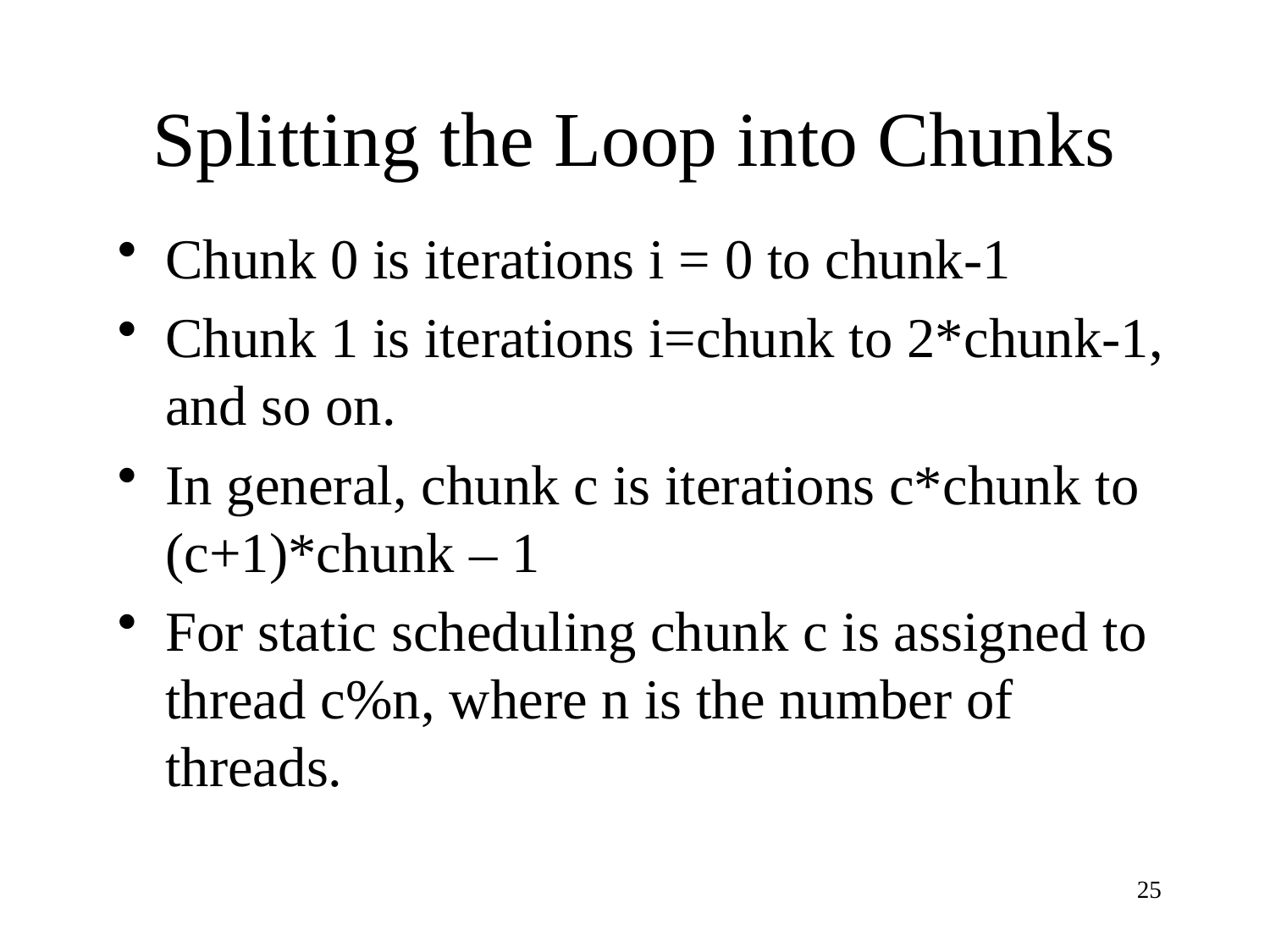

# Splitting the Loop into Chunks
Chunk 0 is iterations i = 0 to chunk-1
Chunk 1 is iterations i=chunk to 2*chunk-1, and so on.
In general, chunk c is iterations c*chunk to (c+1)*chunk – 1
For static scheduling chunk c is assigned to thread c%n, where n is the number of threads.
25